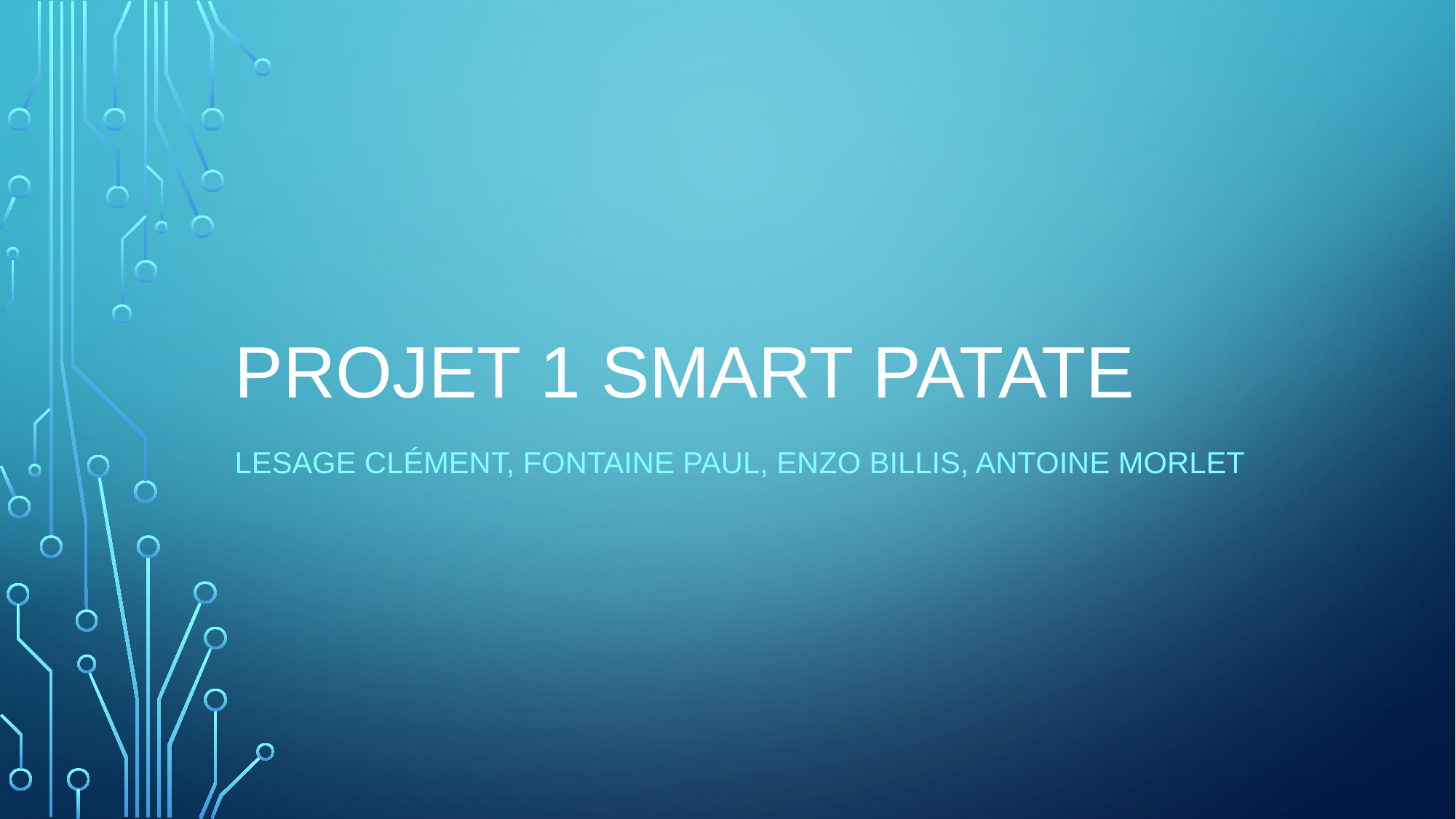

# Projet 1 Smart Patate
Lesage Clément, Fontaine Paul, Enzo Billis, Antoine Morlet